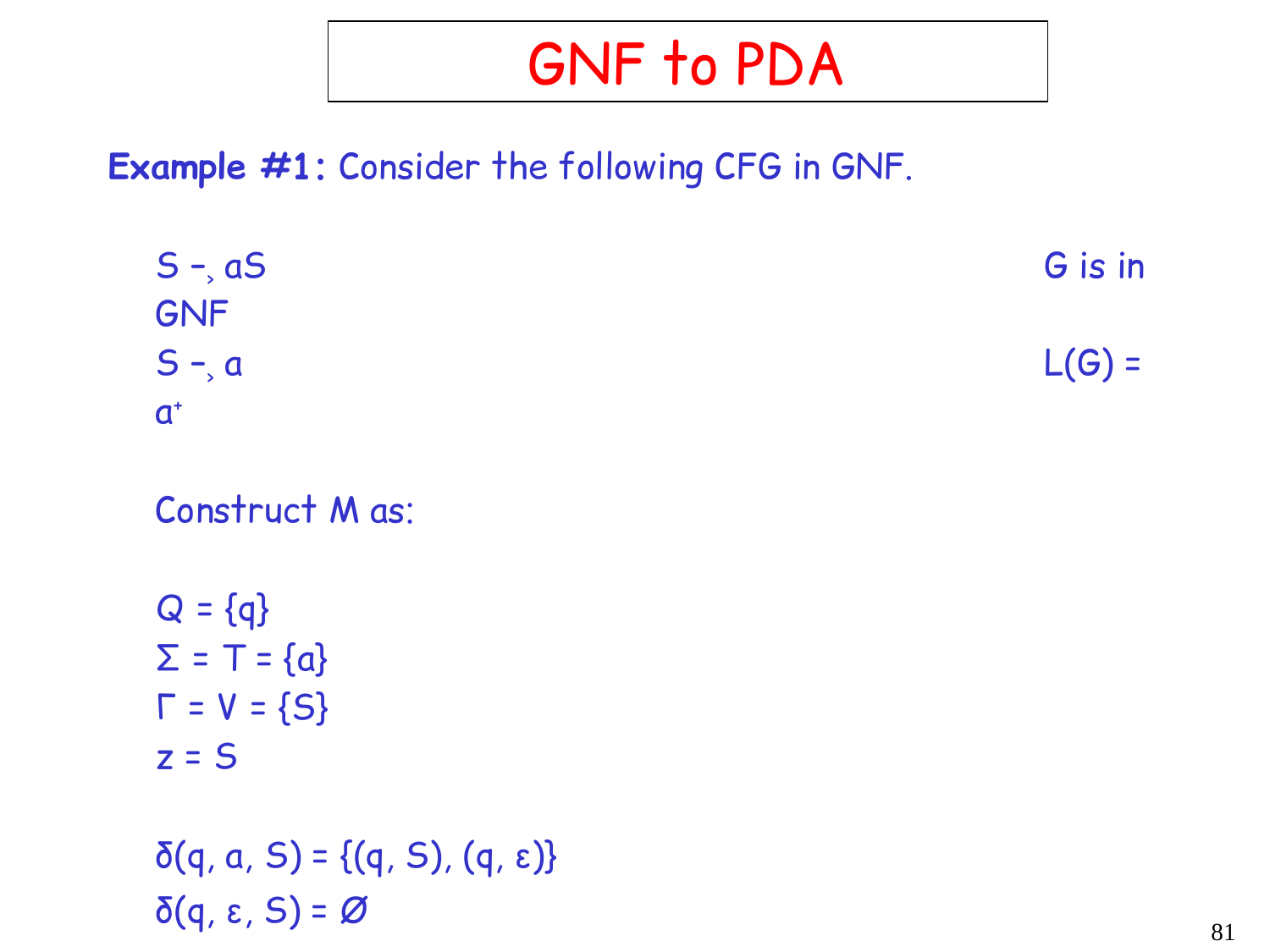

GNF to PDA
Example #1: Consider the following CFG in GNF.

	S –> aS							G is in GNF
	S –> a							L(G) = a+

	Construct M as:

	Q = {q}
	Σ = T = {a}
	Г = V = {S}
	z = S

	δ(q, a, S) = {(q, S), (q, ε)}
	δ(q, ε, S) = Ø

Is δ complete?
81